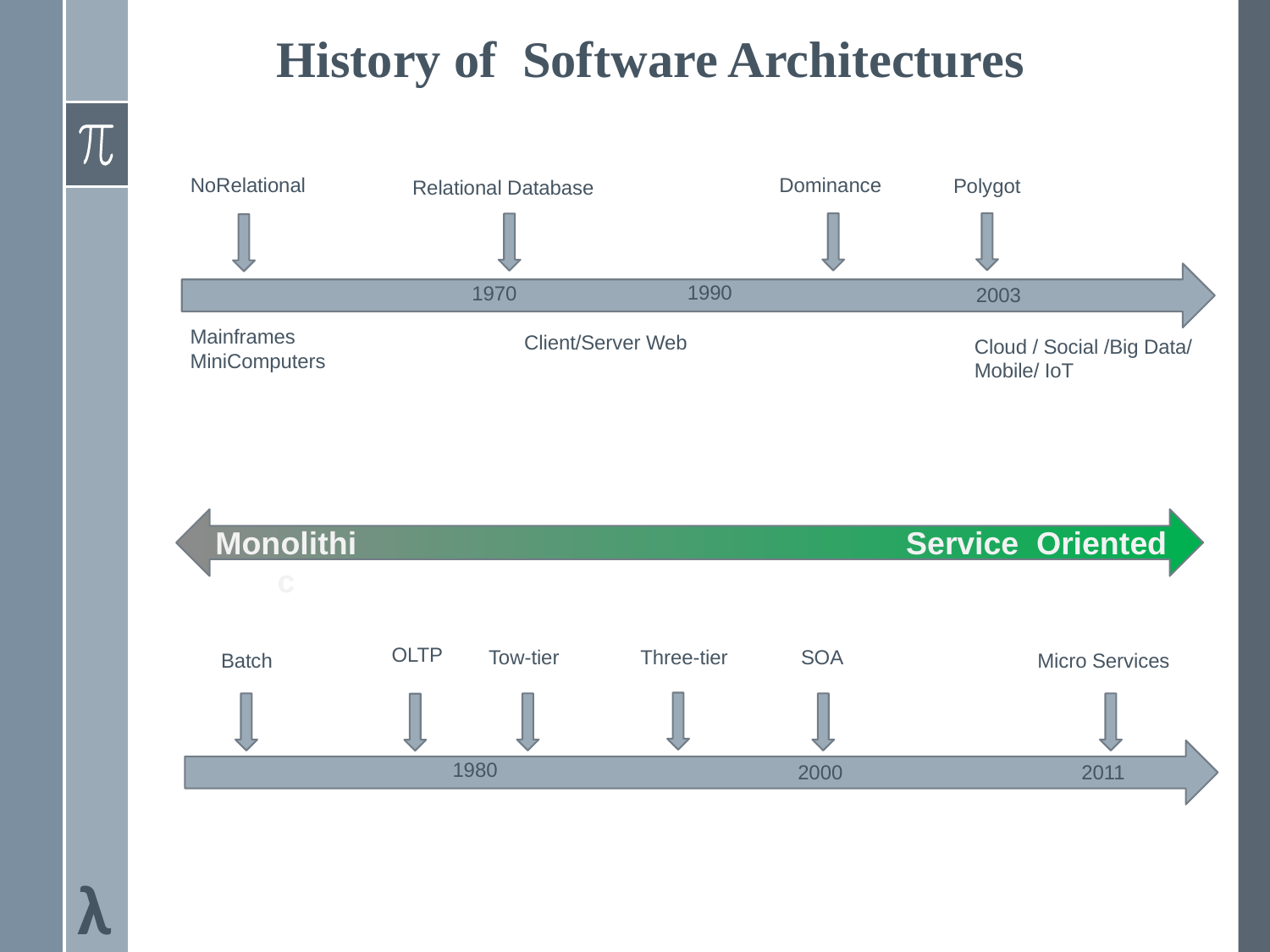

History of  Software Architectures
NoRelational
Dominance
Polygot
Relational Database

1990
1970
2003
Mainframes
MiniComputers
Client/Server Web
Cloud / Social /Big Data/
Mobile/ IoT

Monolithic
Service  Oriented

OLTP
Tow-tier
Three-tier
SOA
Micro Services
Batch

1980
2011
2000
λ